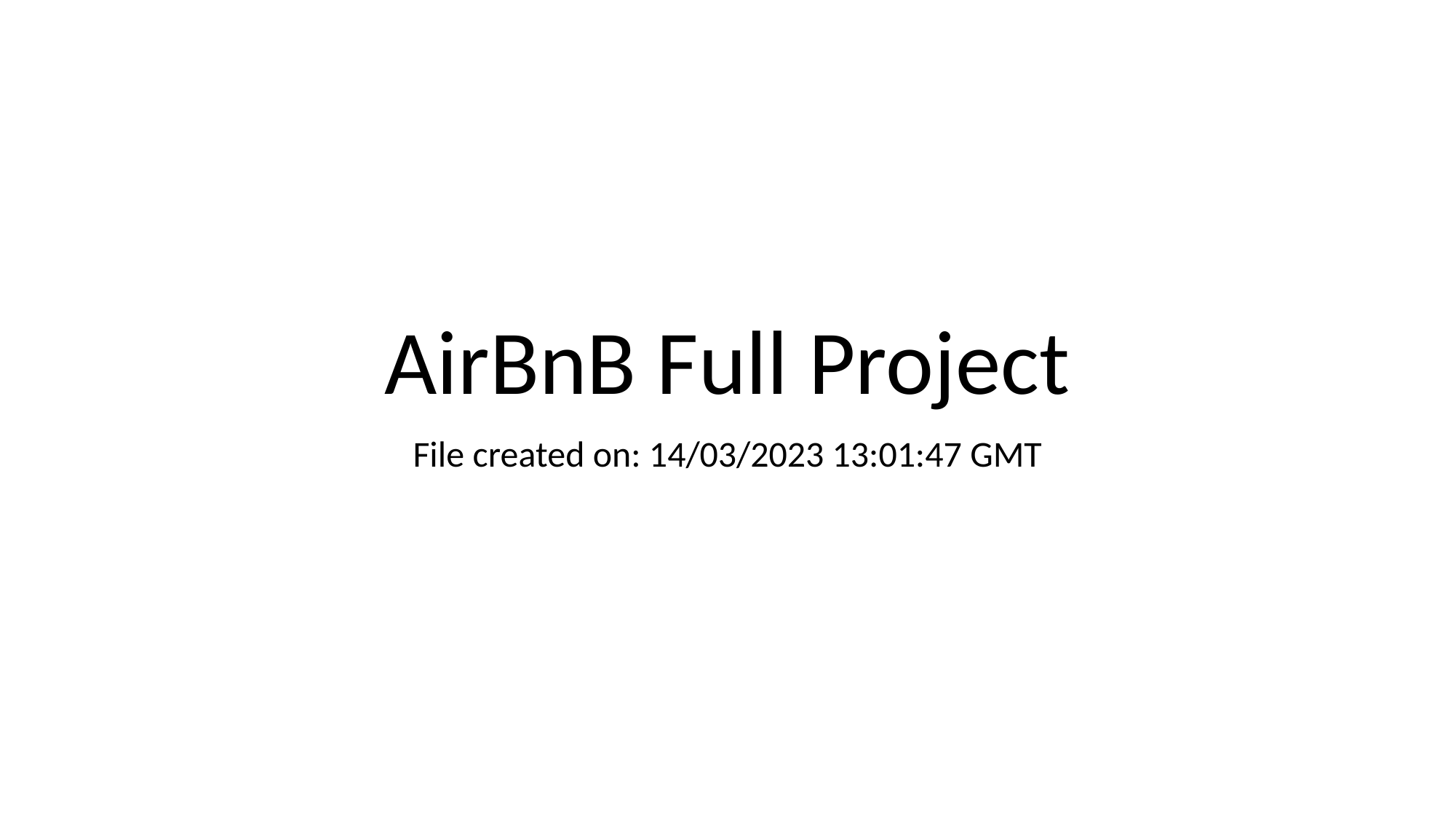

# AirBnB Full Project
File created on: 14/03/2023 13:01:47 GMT